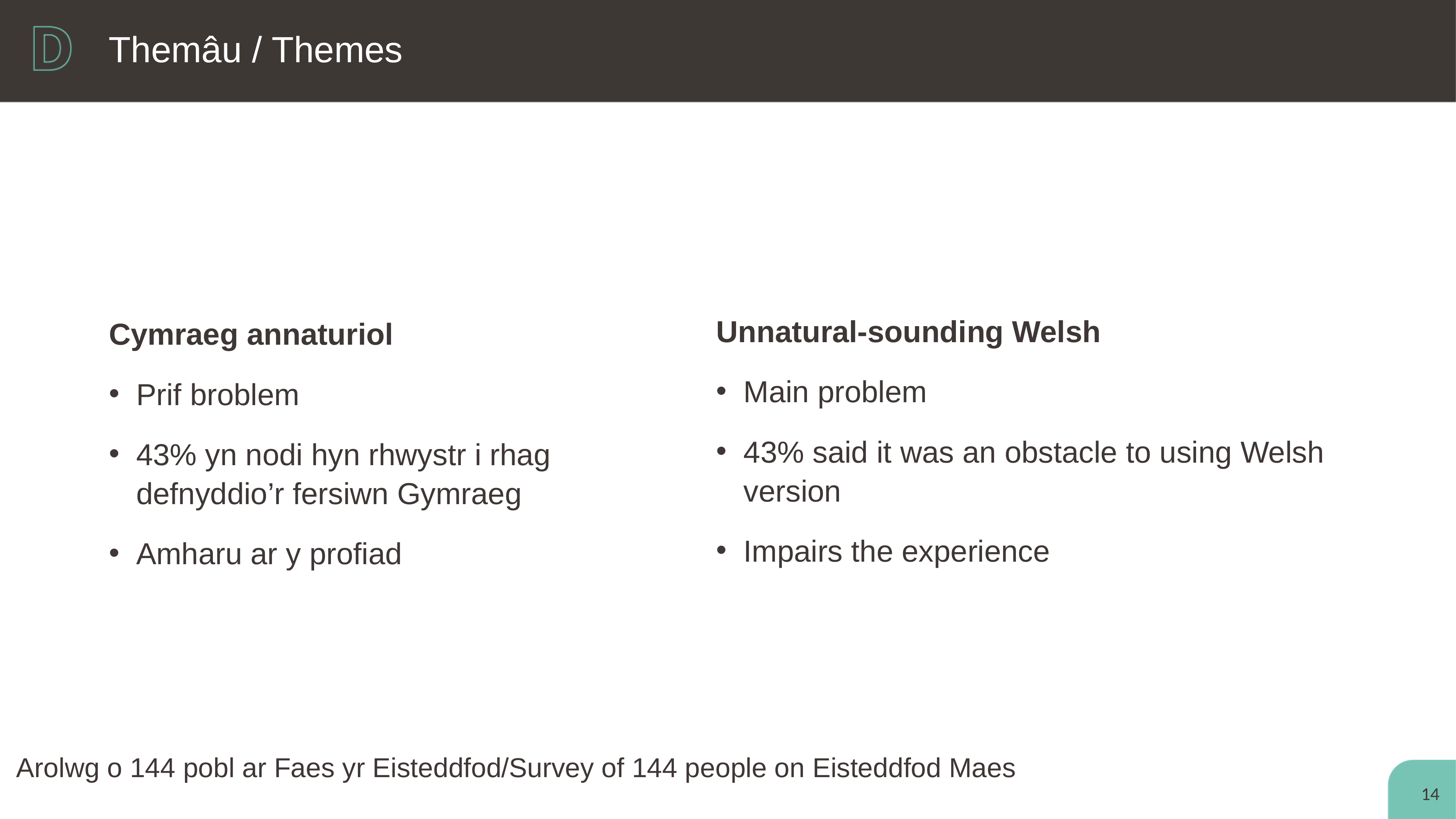

# Themâu / Themes

Cymraeg annaturiol
Prif broblem
43% yn nodi hyn rhwystr i rhag defnyddio’r fersiwn Gymraeg
Amharu ar y profiad

Unnatural-sounding Welsh
Main problem
43% said it was an obstacle to using Welsh version
Impairs the experience
Arolwg o 144 pobl ar Faes yr Eisteddfod/Survey of 144 people on Eisteddfod Maes

14